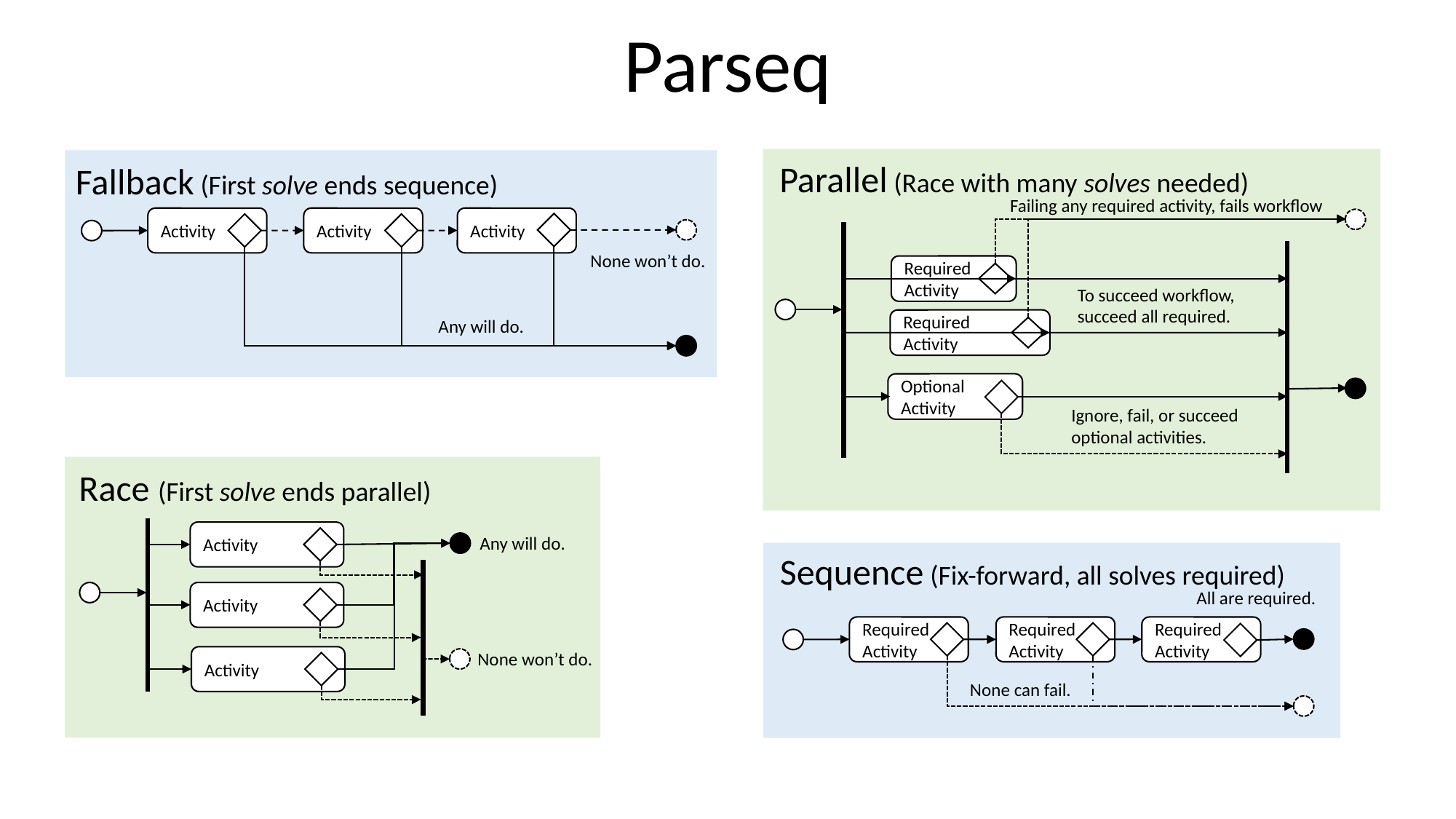

# Parseq

Fallback (First solve ends sequence)
Activity
Activity

Activity

None won’t do.
Any will do.

Parallel (Race with many solves needed)
Failing any required activity, fails workflow

Required
Activity

To succeed workflow,
succeed all required.

Required
Activity

Optional
Activity

Ignore, fail, or succeed
optional activities.

Race (First solve ends parallel)
Activity
Any will do.

Sequence (Fix-forward, all solves required)
All are required.
Required
Activity
Required
Activity

Required
Activity

None can fail.

Activity

None won’t do.
Activity